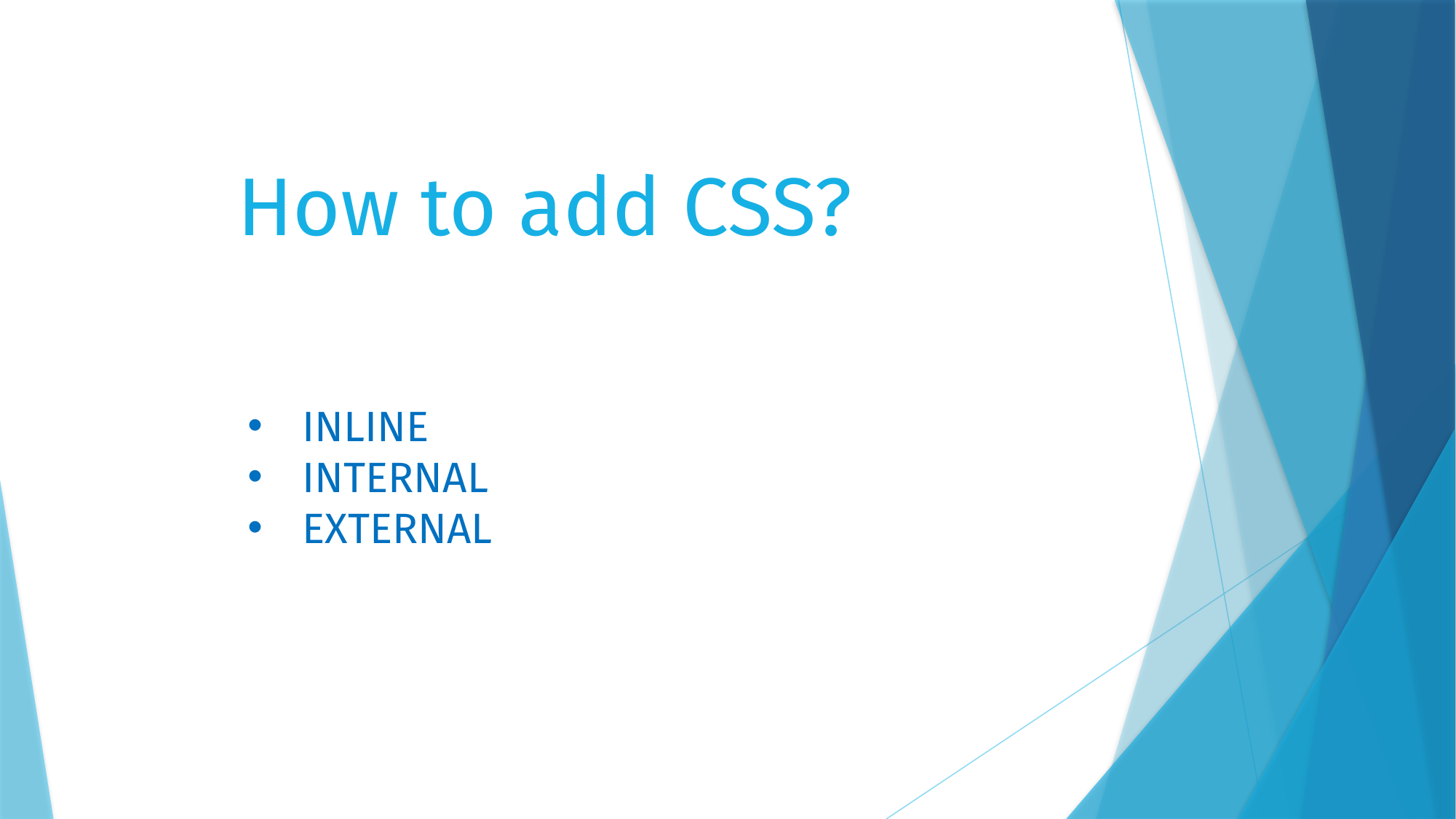

# How to add CSS?
INLINE
INTERNAL
EXTERNAL